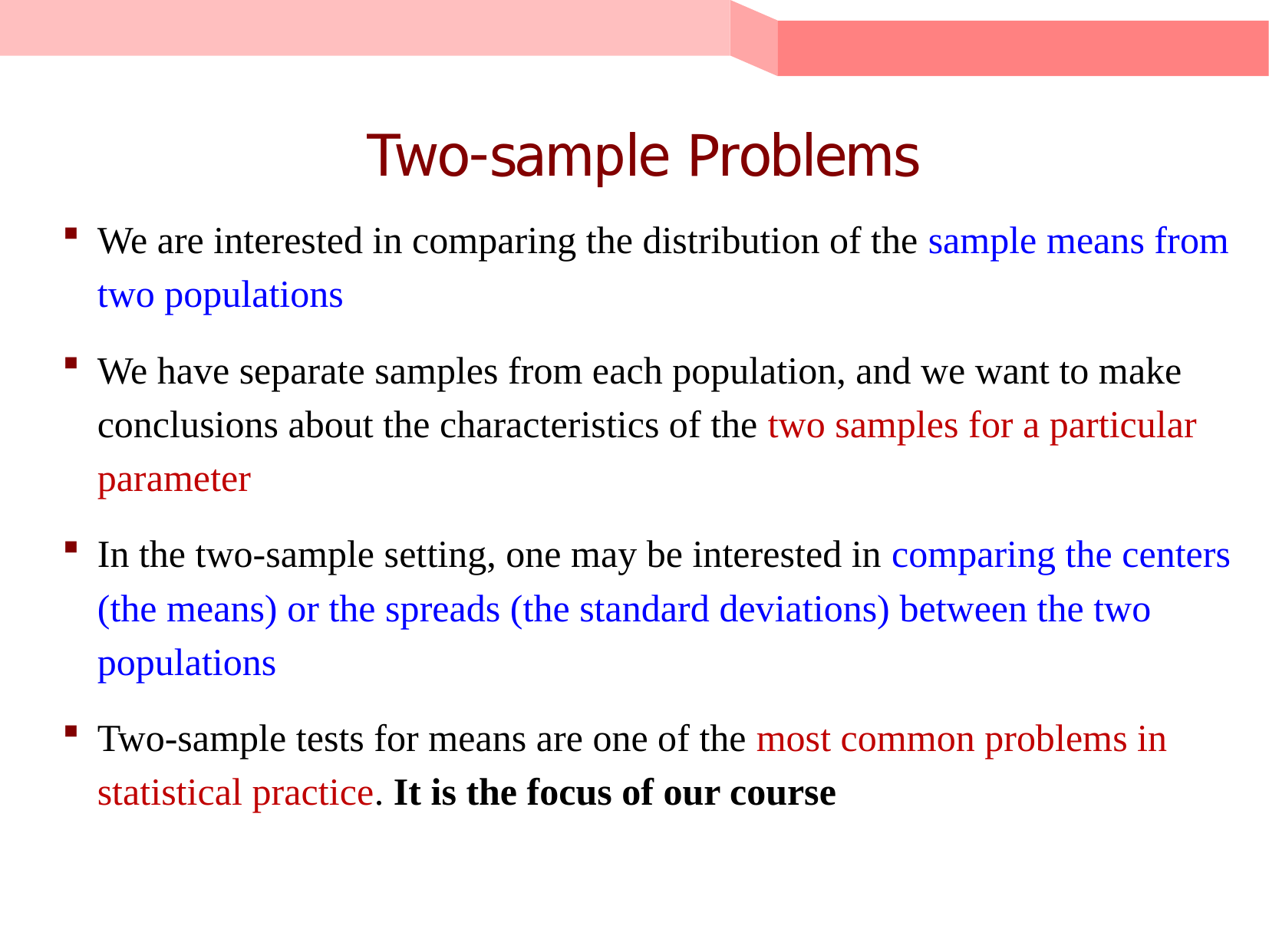

# Two-sample Problems
We are interested in comparing the distribution of the sample means from two populations
We have separate samples from each population, and we want to make conclusions about the characteristics of the two samples for a particular parameter
In the two-sample setting, one may be interested in comparing the centers (the means) or the spreads (the standard deviations) between the two populations
Two-sample tests for means are one of the most common problems in statistical practice. It is the focus of our course